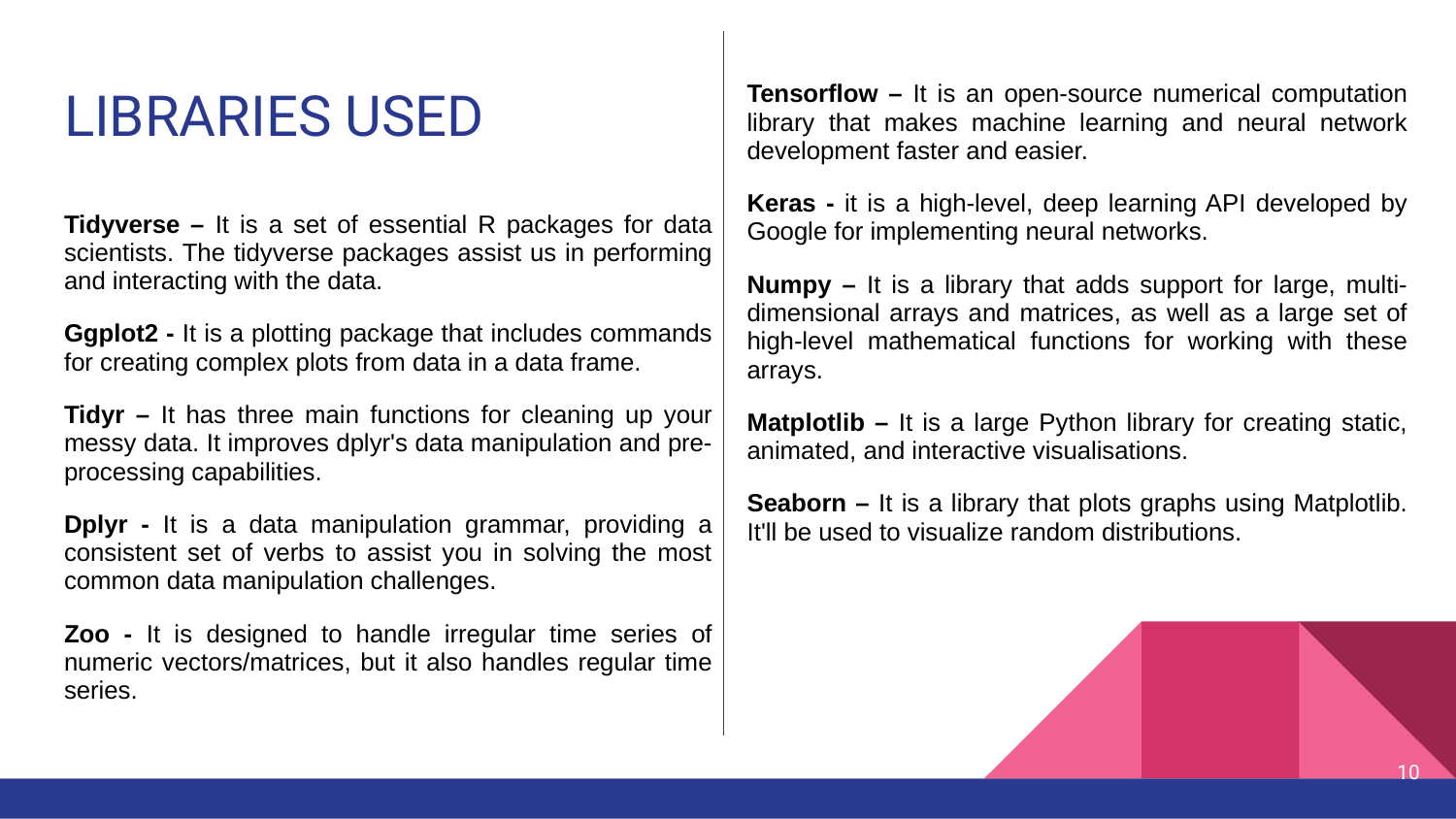

# LIBRARIES USED
Tensorflow – It is an open-source numerical computation library that makes machine learning and neural network development faster and easier.
Keras - it is a high-level, deep learning API developed by Google for implementing neural networks.
Numpy – It is a library that adds support for large, multi-dimensional arrays and matrices, as well as a large set of high-level mathematical functions for working with these arrays.
Matplotlib – It is a large Python library for creating static, animated, and interactive visualisations.
Seaborn – It is a library that plots graphs using Matplotlib. It'll be used to visualize random distributions.

Tidyverse – It is a set of essential R packages for data scientists. The tidyverse packages assist us in performing and interacting with the data.
Ggplot2 - It is a plotting package that includes commands for creating complex plots from data in a data frame.
Tidyr – It has three main functions for cleaning up your messy data. It improves dplyr's data manipulation and pre-processing capabilities.
Dplyr - It is a data manipulation grammar, providing a consistent set of verbs to assist you in solving the most common data manipulation challenges.
Zoo - It is designed to handle irregular time series of numeric vectors/matrices, but it also handles regular time series.

10